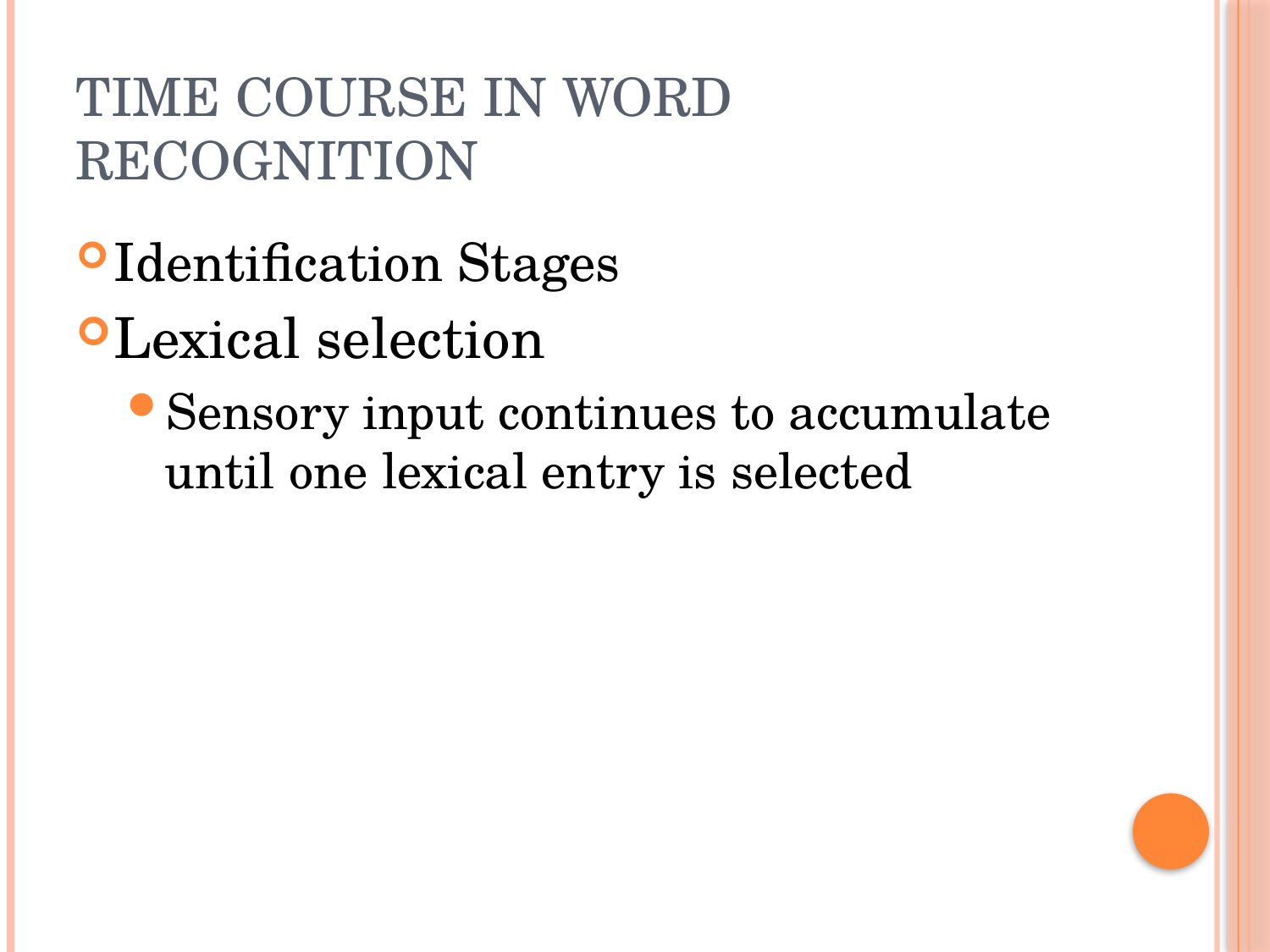

# Time Course in Word Recognition
Identification Stages
Lexical selection
Sensory input continues to accumulate until one lexical entry is selected